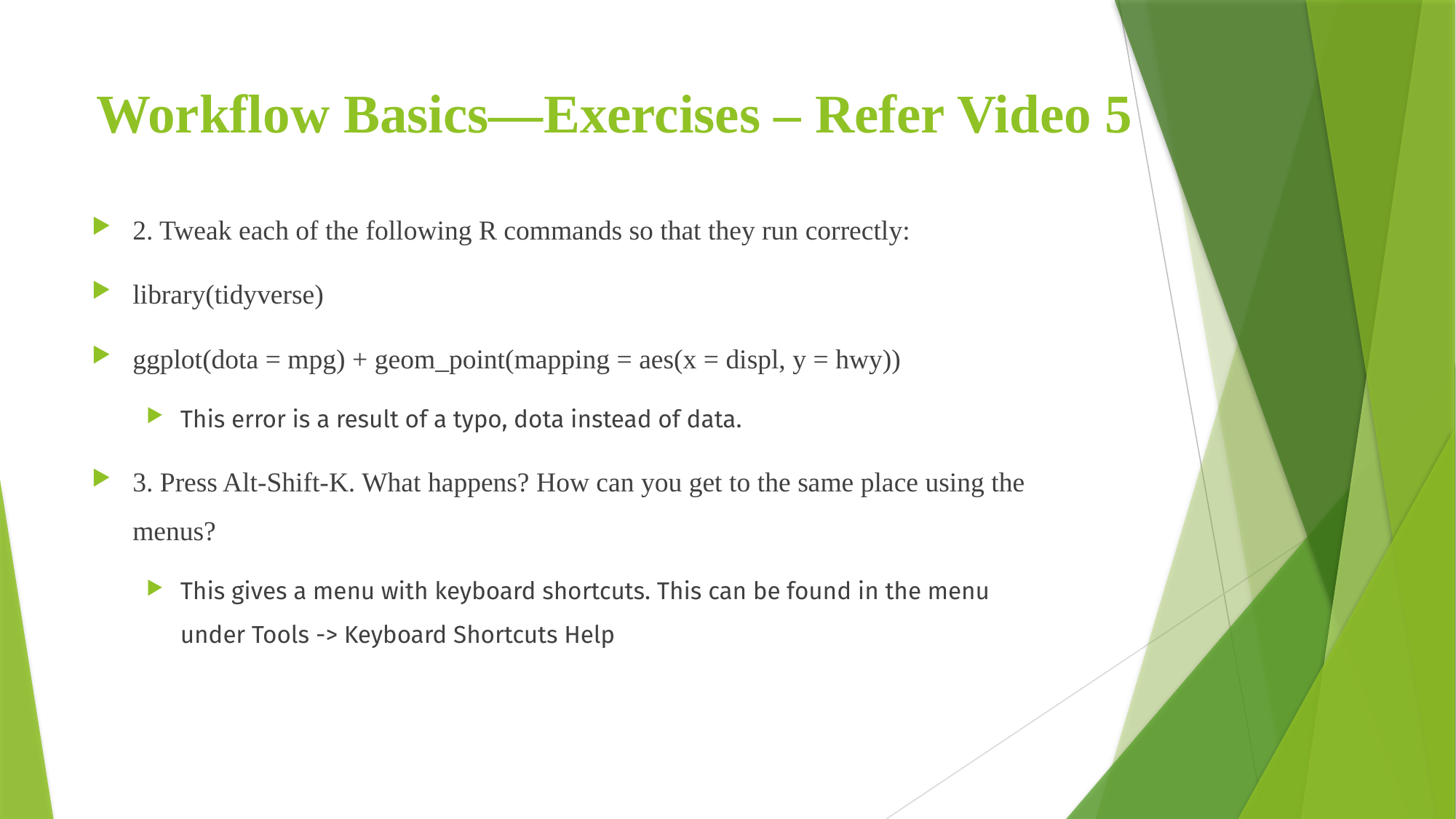

# Workflow Basics—Exercises – Refer Video 5
2. Tweak each of the following R commands so that they run correctly:
library(tidyverse)
ggplot(dota = mpg) + geom_point(mapping = aes(x = displ, y = hwy))
This error is a result of a typo, dota instead of data.
3. Press Alt-Shift-K. What happens? How can you get to the same place using the menus?
This gives a menu with keyboard shortcuts. This can be found in the menu under Tools -> Keyboard Shortcuts Help